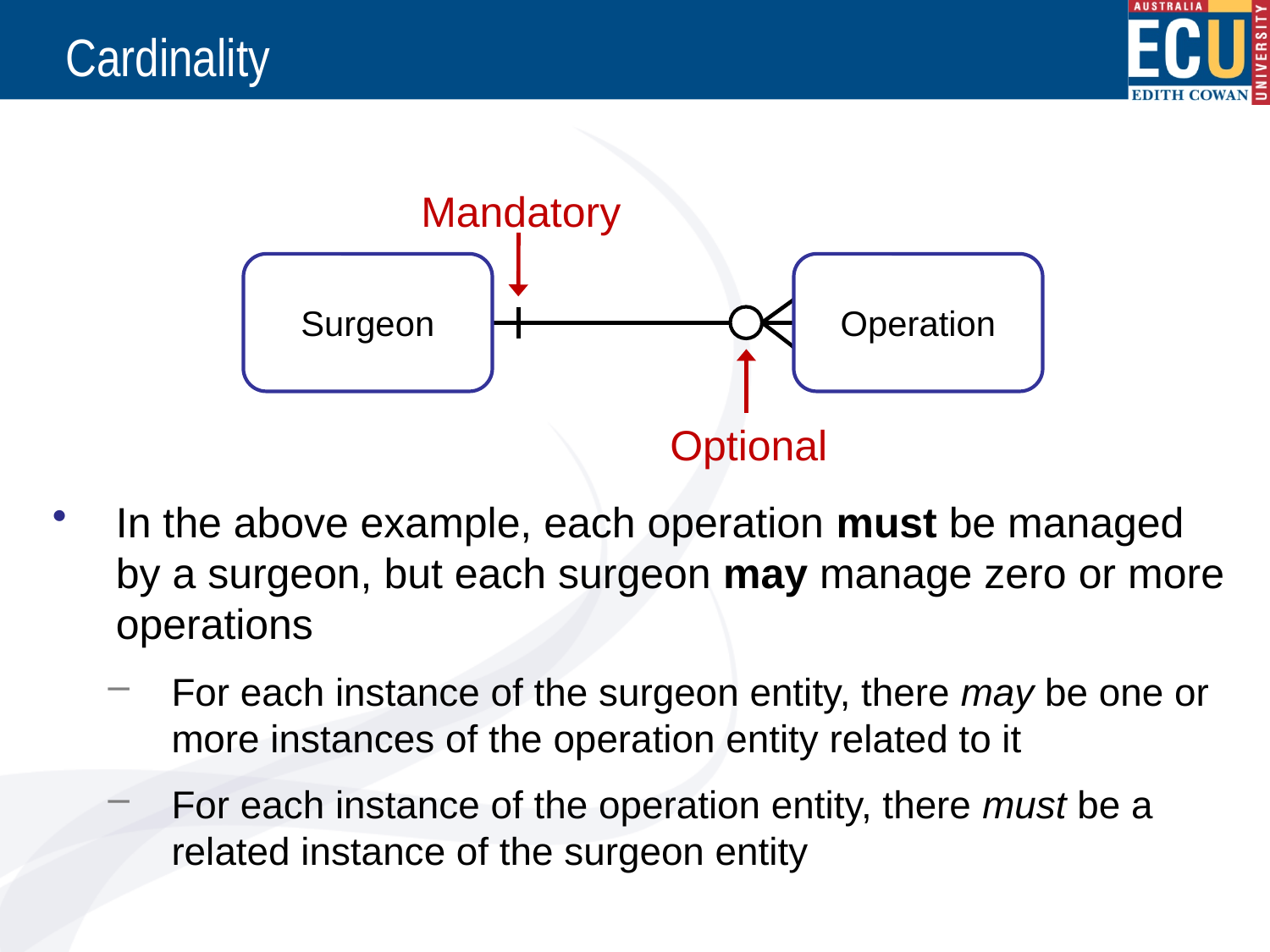

# Cardinality

In the above example, each operation must be managed by a surgeon, but each surgeon may manage zero or more operations
For each instance of the surgeon entity, there may be one or more instances of the operation entity related to it
For each instance of the operation entity, there must be a related instance of the surgeon entity
Mandatory
Surgeon
Operation

Optional